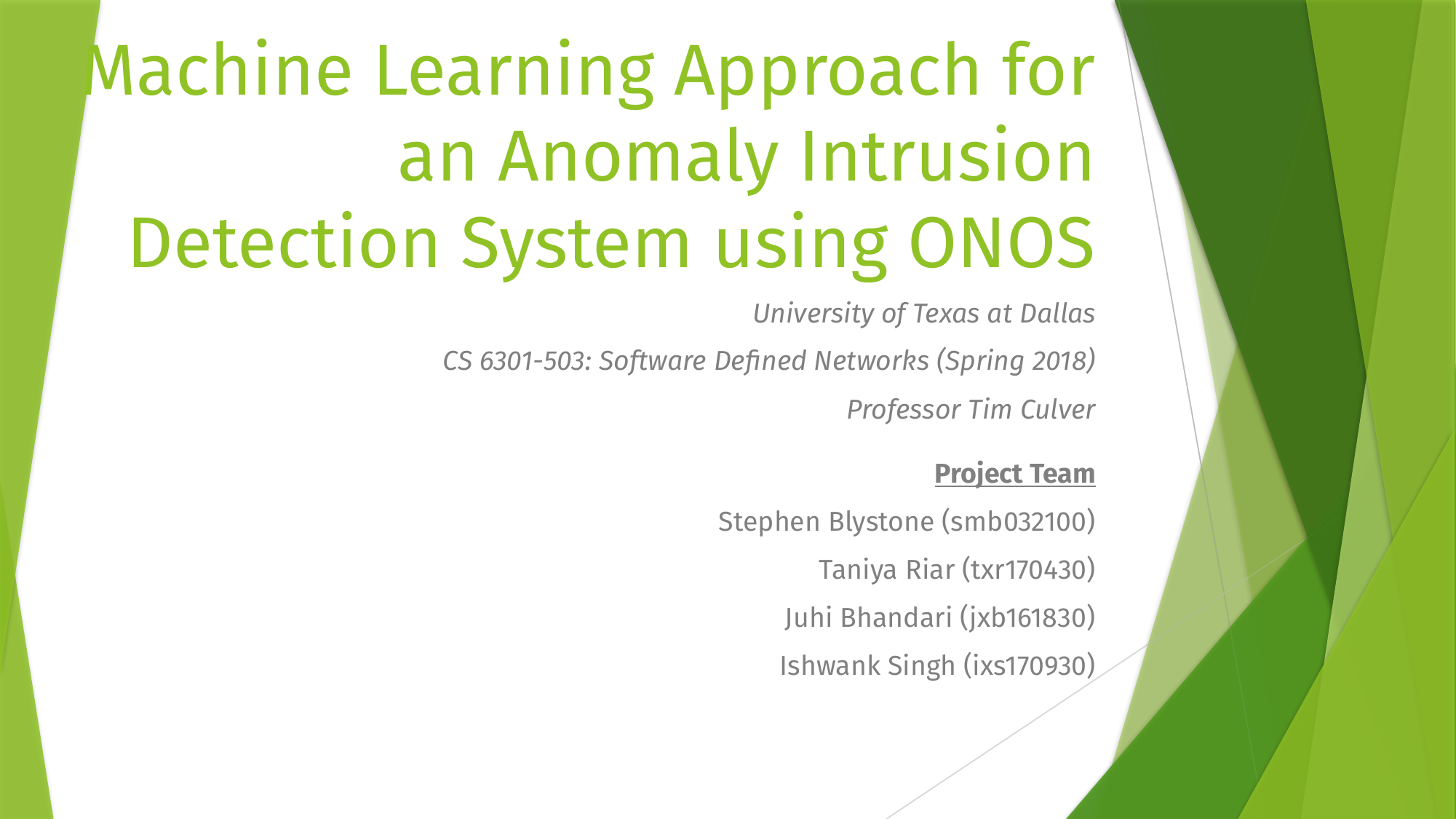

Machine Learning Approach for an Anomaly Intrusion Detection System using ONOS
University of Texas at Dallas
CS 6301-503: Software Defined Networks (Spring 2018)
Professor Tim Culver

Project Team
Stephen Blystone (smb032100)
Taniya Riar (txr170430)
Juhi Bhandari (jxb161830)
Ishwank Singh (ixs170930)